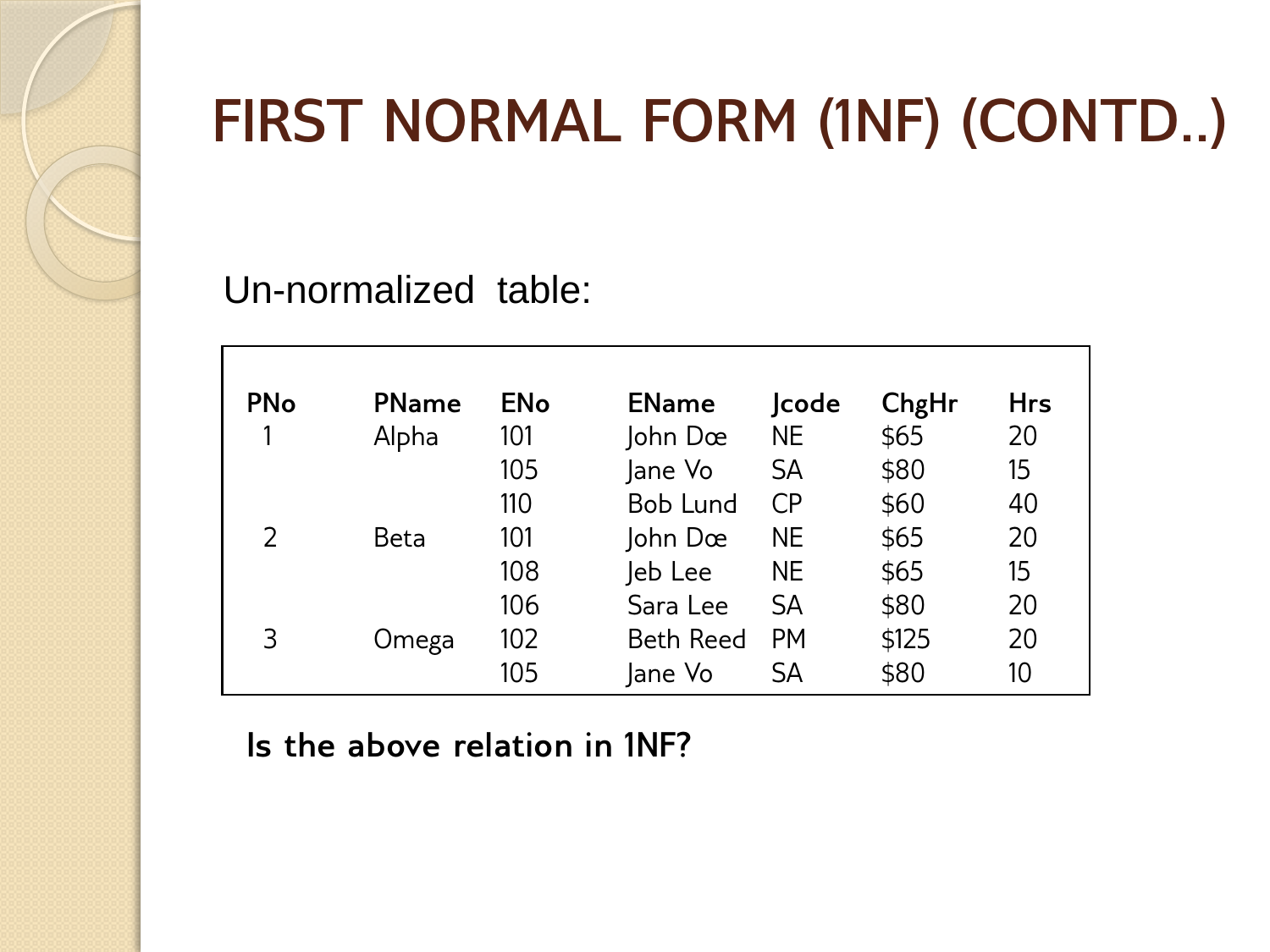

# FIRST NORMAL FORM (1NF) (CONTD..)

Un-normalized  table:

PNo	PName	ENo	EName	  Jcode	ChgHr	Hrs
  1	Alpha	101	John Doe	  NE	$65	20
		105	Jane Vo	  SA	$80	15
		110	Bob Lund	  CP	$60	40
  2	Beta	101	John Doe	  NE	$65	20
		108	Jeb Lee	  NE	$65	15
		106	Sara Lee	  SA	$80	20
  3	Omega	102	Beth Reed	  PM	$125	20
		105	Jane Vo	  SA	$80	10

Is the above relation in 1NF?